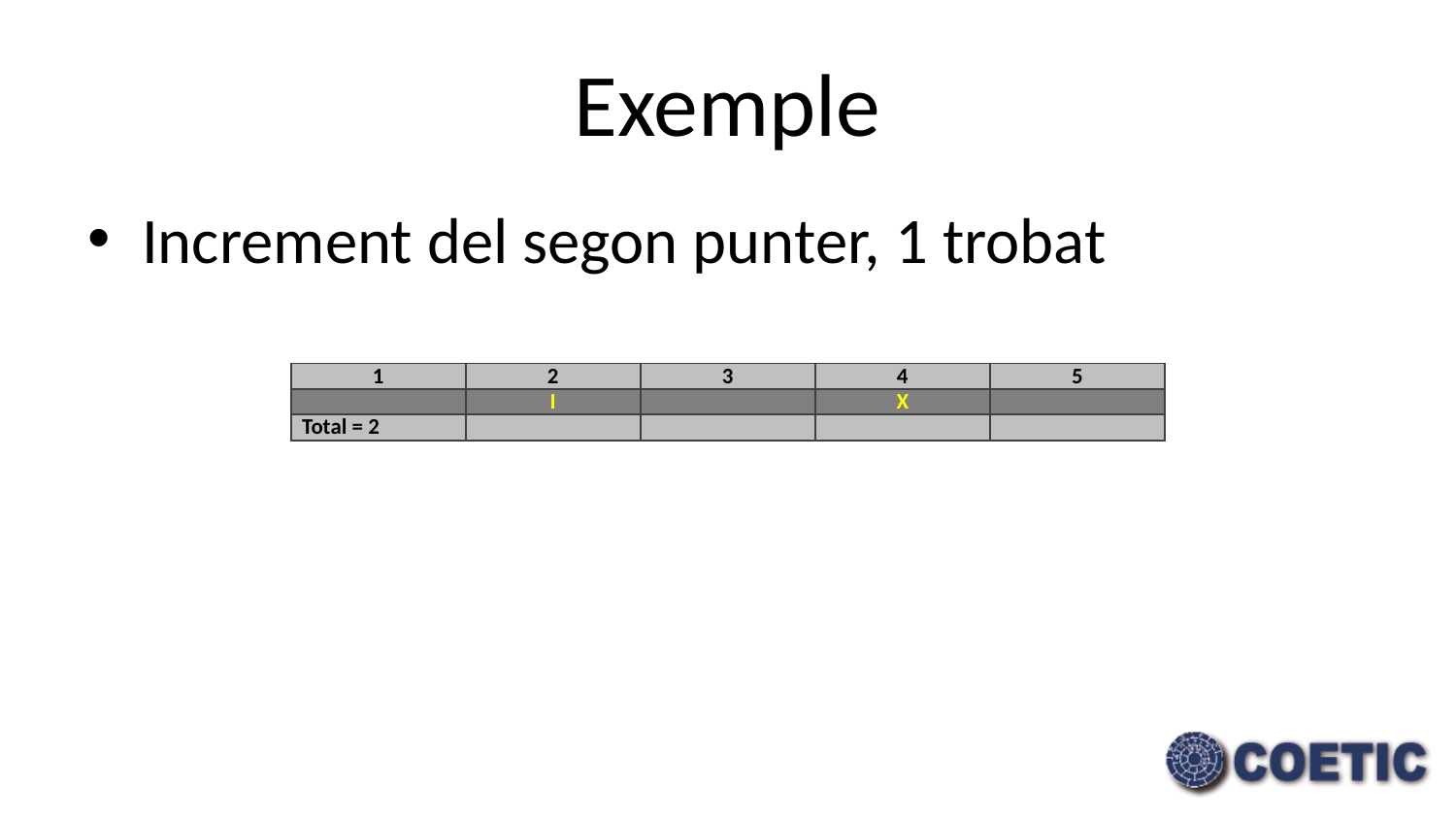

# Exemple
Increment del segon punter, 1 trobat
| 1 | 2 | 3 | 4 | 5 |
| --- | --- | --- | --- | --- |
|  | I |  | X |  |
| Total = 2 |  |  |  |  |